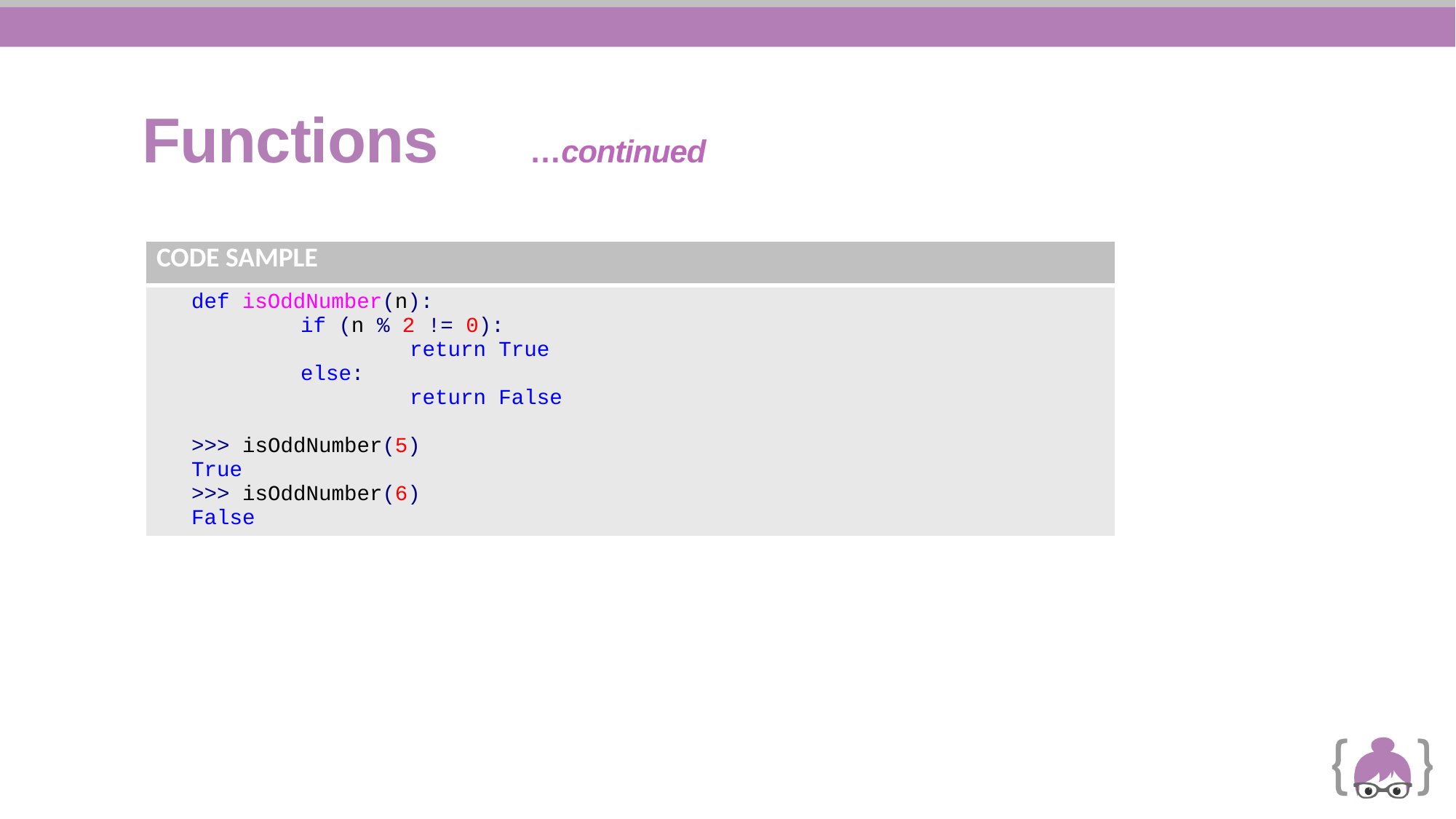

# Functions							 …continued
| CODE SAMPLE |
| --- |
| def isOddNumber(n): if (n % 2 != 0): return True else: return False >>> isOddNumber(5) True >>> isOddNumber(6) False |